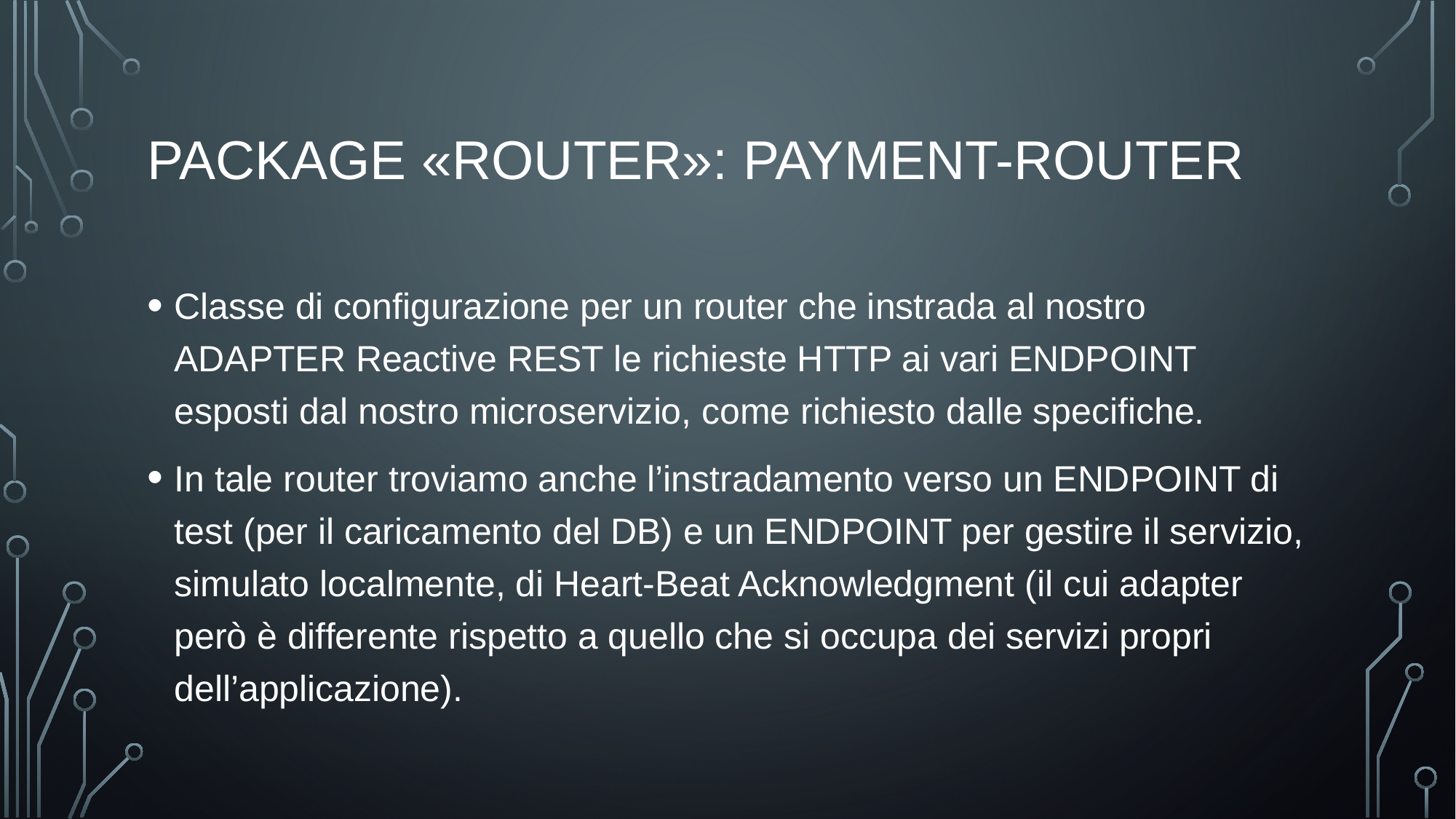

# Package «router»: payment-router
Classe di configurazione per un router che instrada al nostro ADAPTER Reactive REST le richieste HTTP ai vari ENDPOINT esposti dal nostro microservizio, come richiesto dalle specifiche.
In tale router troviamo anche l’instradamento verso un ENDPOINT di test (per il caricamento del DB) e un ENDPOINT per gestire il servizio, simulato localmente, di Heart-Beat Acknowledgment (il cui adapter però è differente rispetto a quello che si occupa dei servizi propri dell’applicazione).